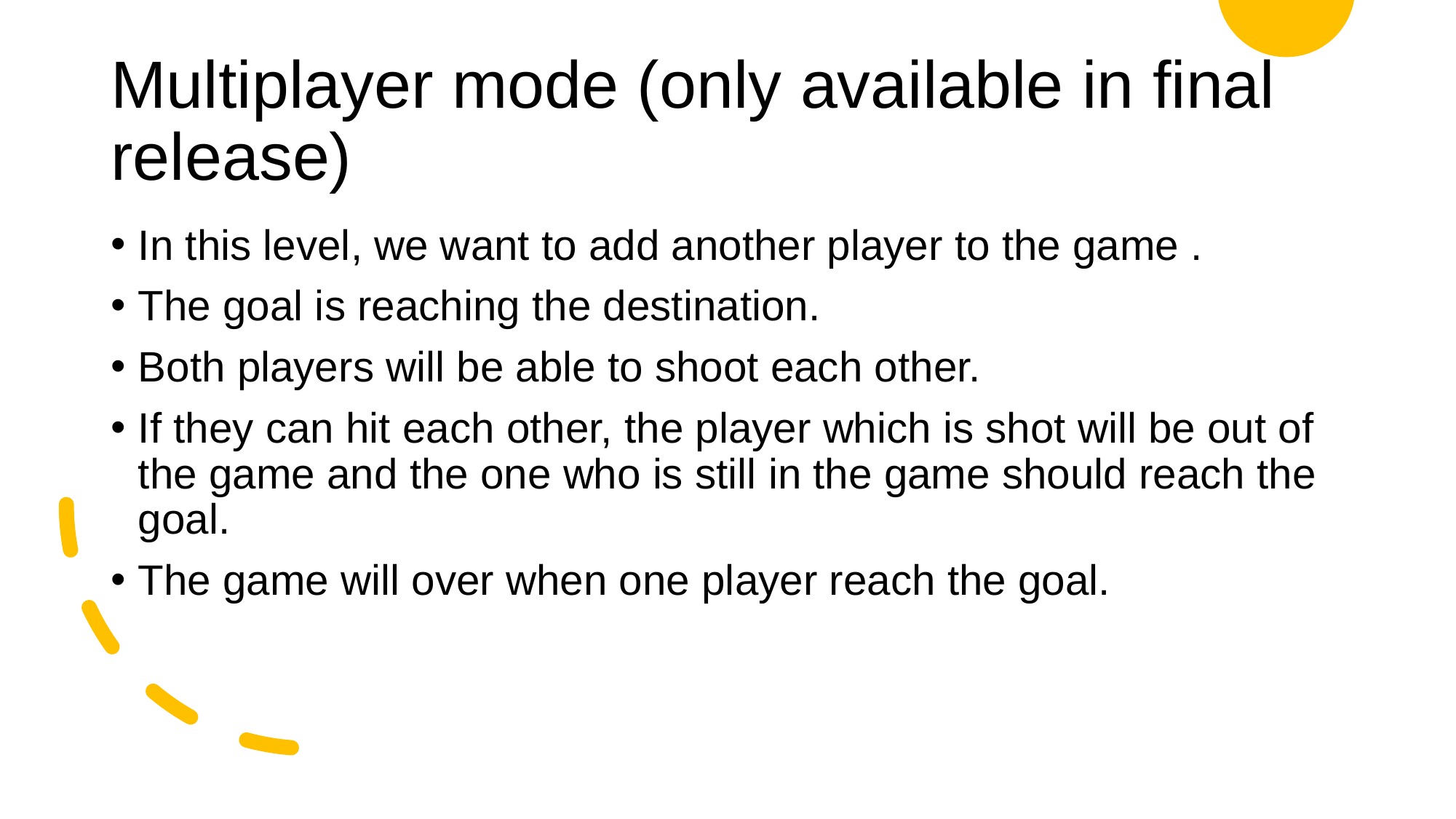

# Multiplayer mode (only available in final release)
In this level, we want to add another player to the game .
The goal is reaching the destination.
Both players will be able to shoot each other.
If they can hit each other, the player which is shot will be out of the game and the one who is still in the game should reach the goal.
The game will over when one player reach the goal.